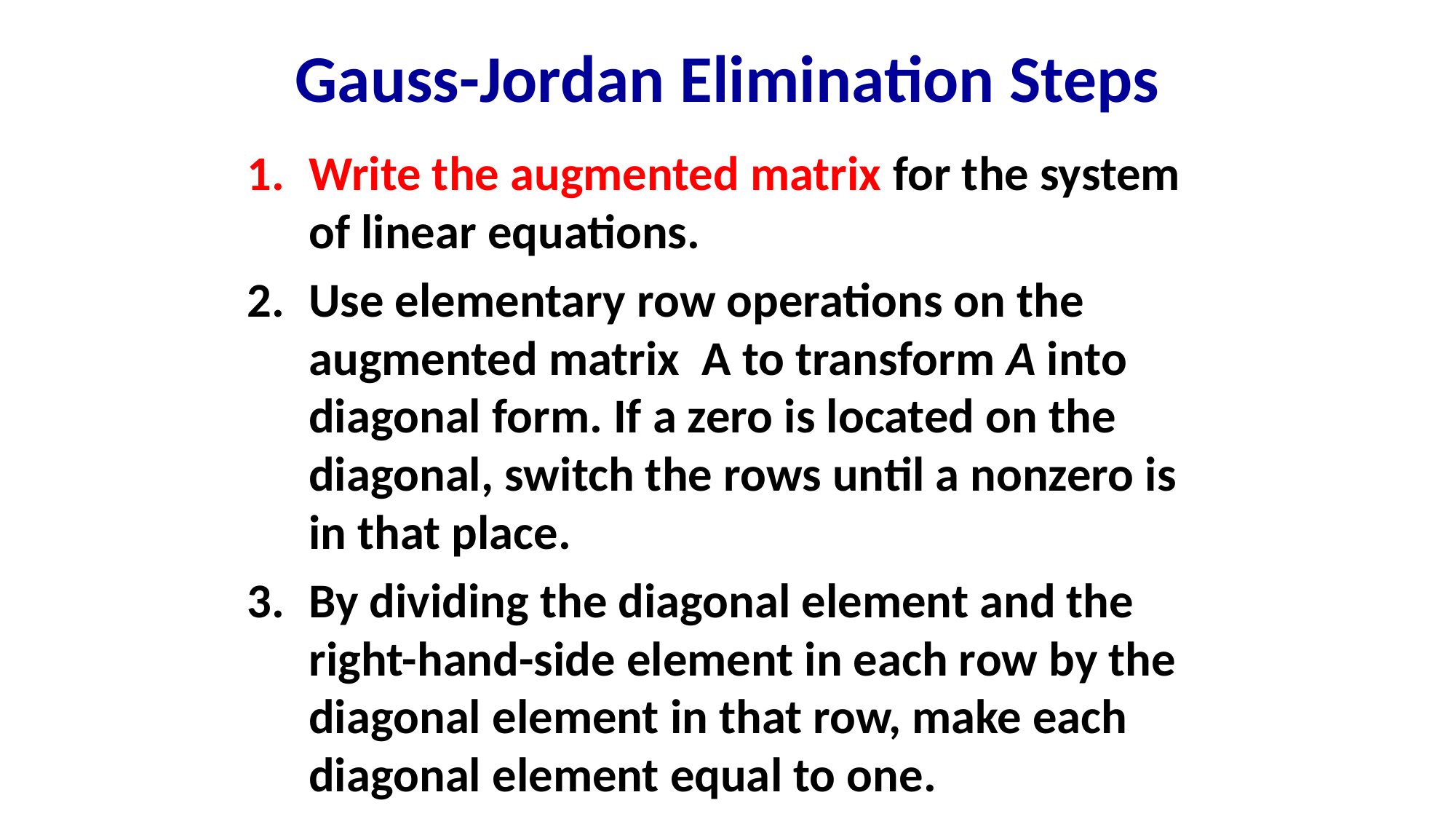

# Gauss-Jordan Elimination Steps
Write the augmented matrix for the system of linear equations.
Use elementary row operations on the augmented matrix  A to transform A into diagonal form. If a zero is located on the diagonal, switch the rows until a nonzero is in that place.
By dividing the diagonal element and the right-hand-side element in each row by the diagonal element in that row, make each diagonal element equal to one.